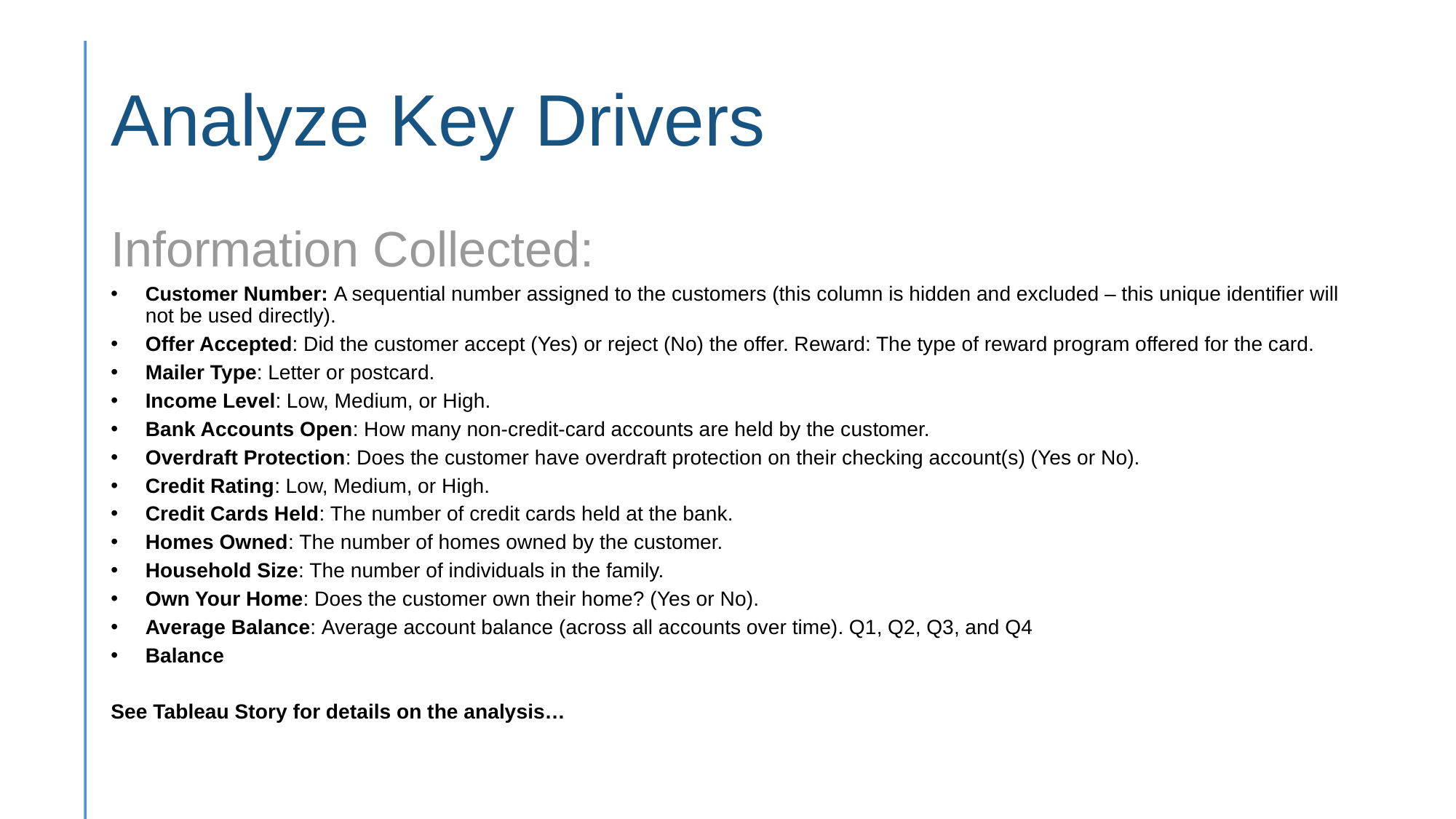

# Analyze Key Drivers
Information Collected:
Customer Number: A sequential number assigned to the customers (this column is hidden and excluded – this unique identifier will not be used directly).
Offer Accepted: Did the customer accept (Yes) or reject (No) the offer. Reward: The type of reward program offered for the card.
Mailer Type: Letter or postcard.
Income Level: Low, Medium, or High.
Bank Accounts Open: How many non-credit-card accounts are held by the customer.
Overdraft Protection: Does the customer have overdraft protection on their checking account(s) (Yes or No).
Credit Rating: Low, Medium, or High.
Credit Cards Held: The number of credit cards held at the bank.
Homes Owned: The number of homes owned by the customer.
Household Size: The number of individuals in the family.
Own Your Home: Does the customer own their home? (Yes or No).
Average Balance: Average account balance (across all accounts over time). Q1, Q2, Q3, and Q4
Balance

See Tableau Story for details on the analysis…